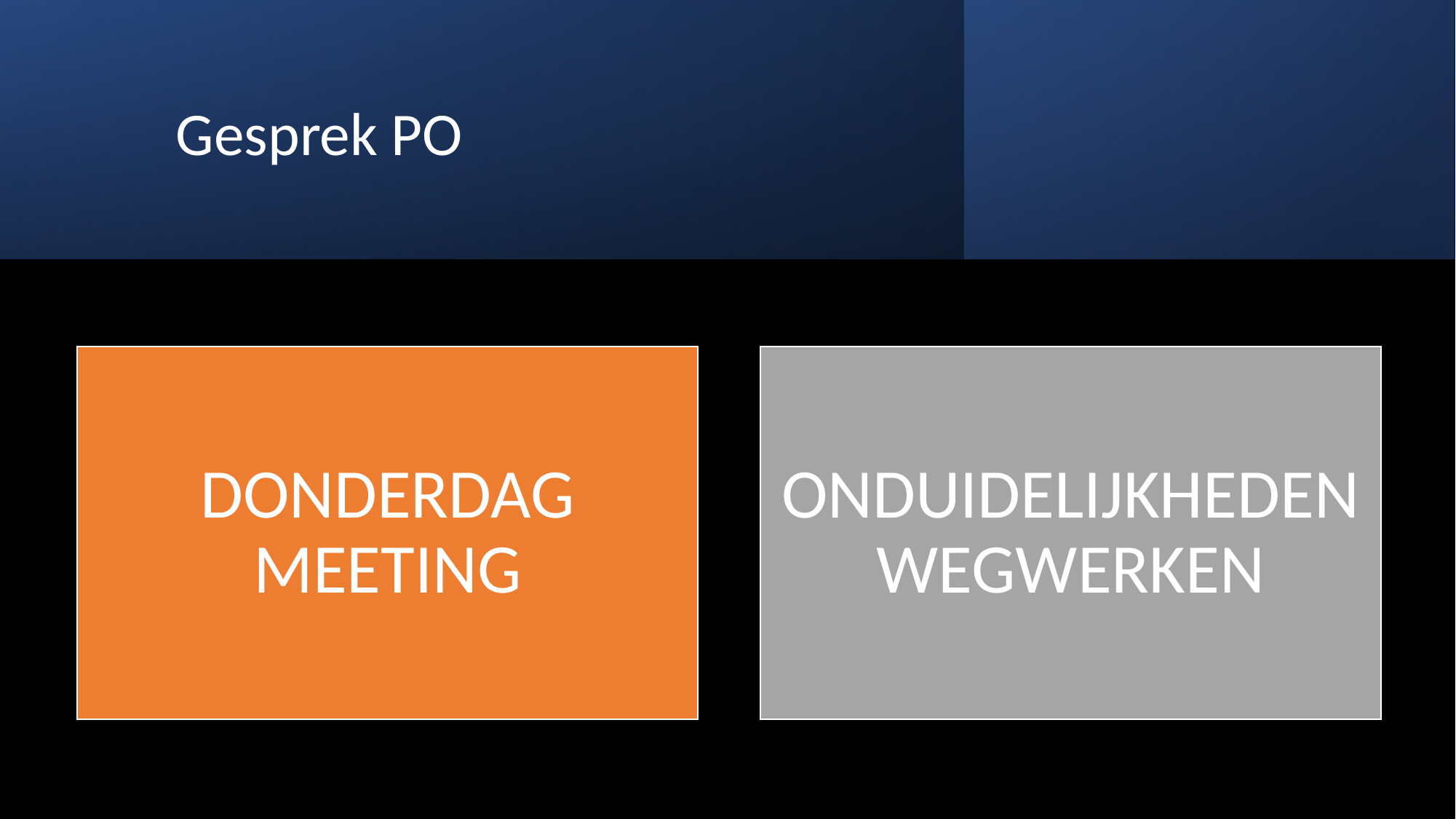

# Gesprek PO
Donderdag meeting
Onduidelijkheden wegwerken